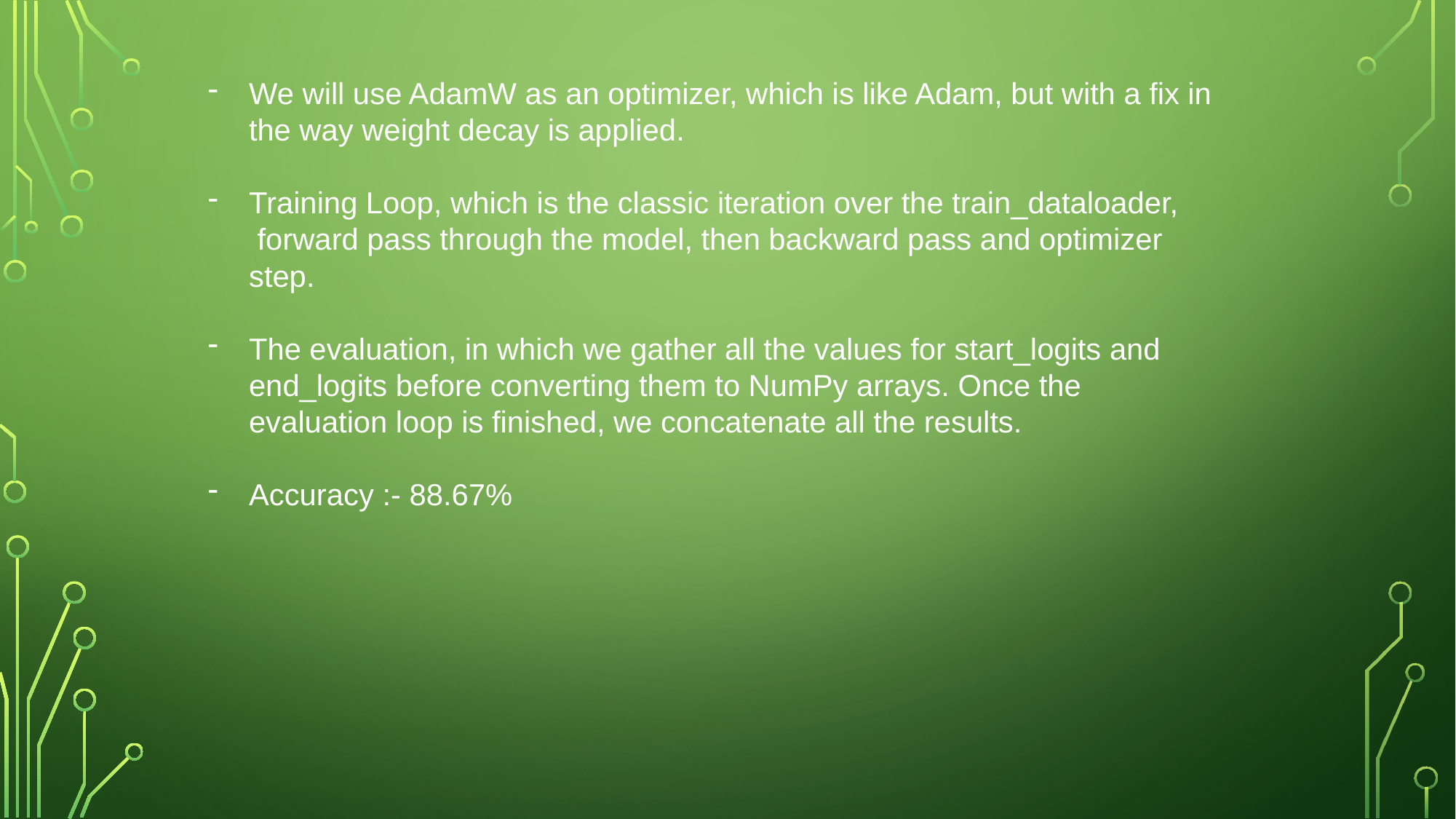

We will use AdamW as an optimizer, which is like Adam, but with a fix in the way weight decay is applied.

Training Loop, which is the classic iteration over the train_dataloader,  forward pass through the model, then backward pass and optimizer step.

The evaluation, in which we gather all the values for start_logits and end_logits before converting them to NumPy arrays. Once the evaluation loop is finished, we concatenate all the results.

Accuracy :- 88.67%